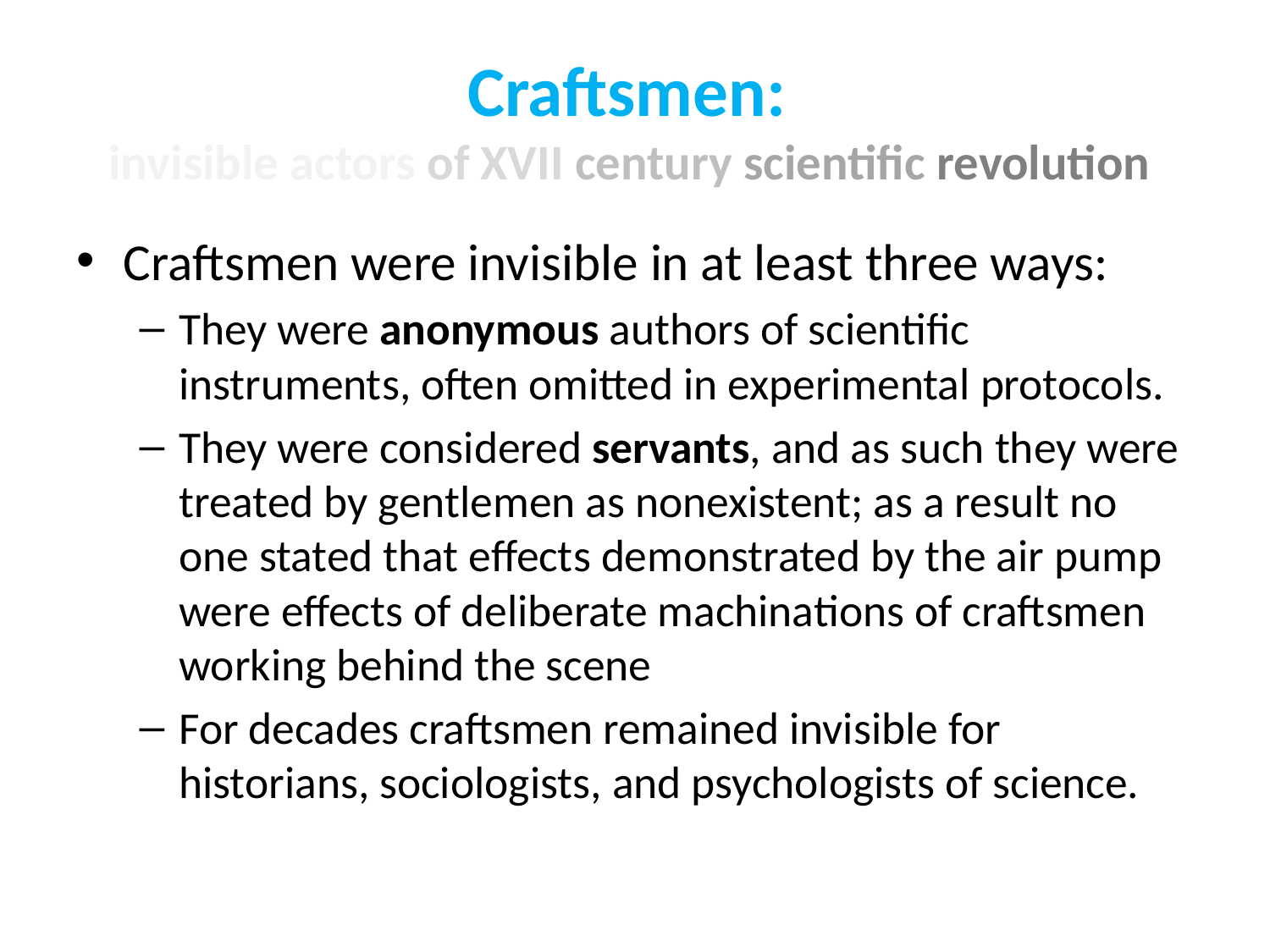

# Craftsmen: invisible actors of XVII century scientific revolution
Craftsmen were invisible in at least three ways:
They were anonymous authors of scientific instruments, often omitted in experimental protocols.
They were considered servants, and as such they were treated by gentlemen as nonexistent; as a result no one stated that effects demonstrated by the air pump were effects of deliberate machinations of craftsmen working behind the scene
For decades craftsmen remained invisible for historians, sociologists, and psychologists of science.